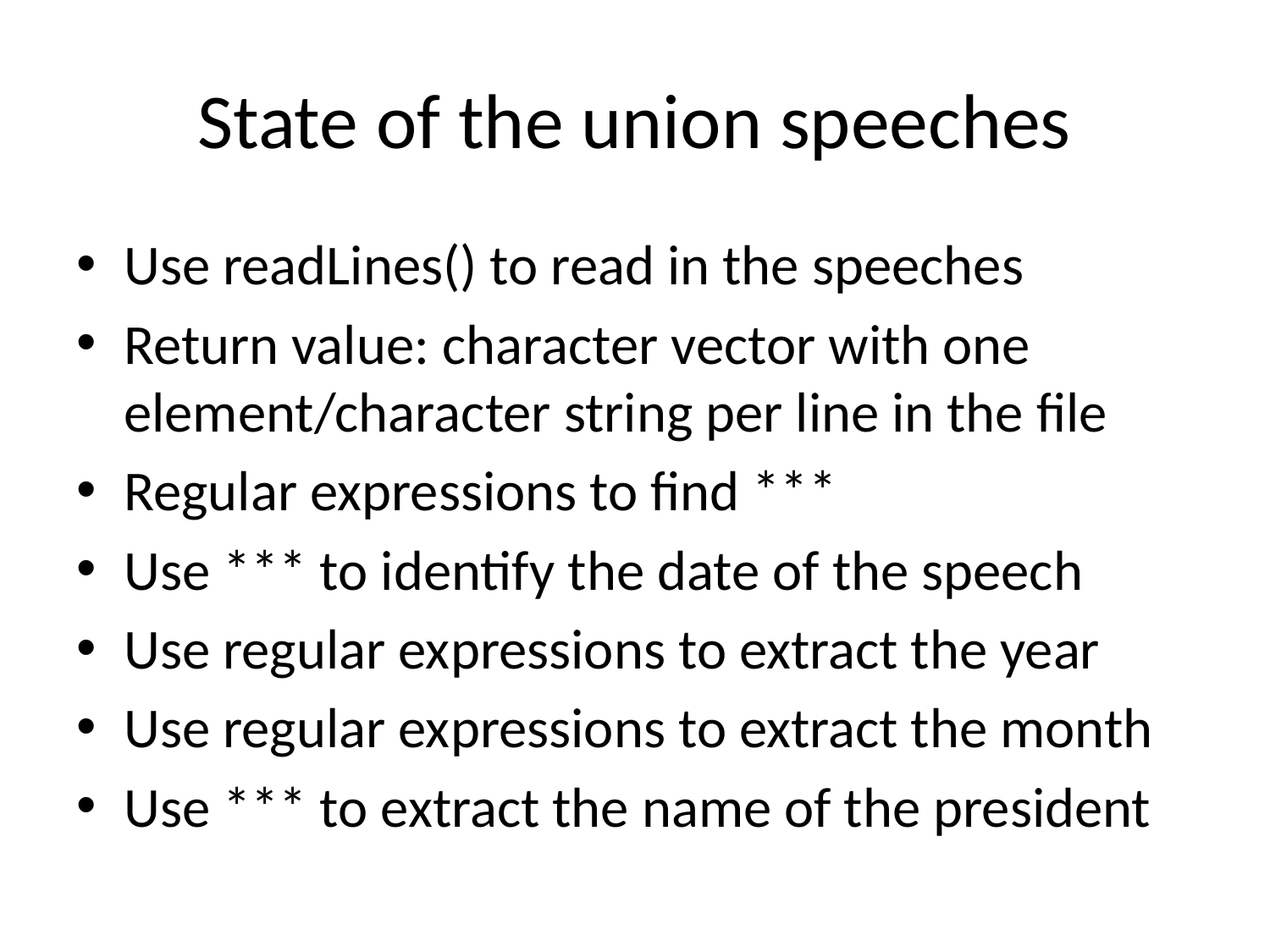

# State of the union speeches
Use readLines() to read in the speeches
Return value: character vector with one element/character string per line in the file
Regular expressions to find ***
Use *** to identify the date of the speech
Use regular expressions to extract the year
Use regular expressions to extract the month
Use *** to extract the name of the president